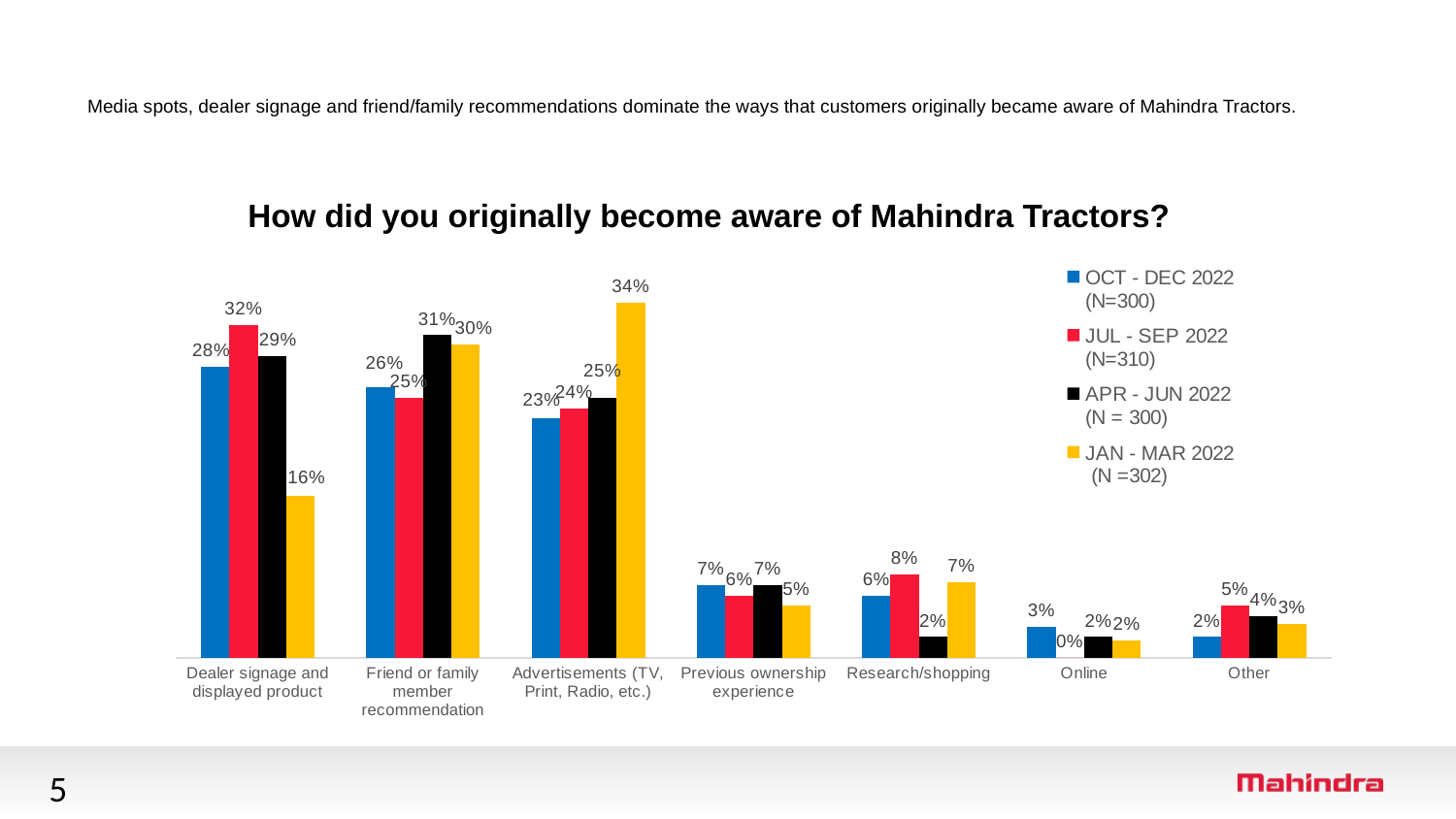

# Media spots, dealer signage and friend/family recommendations dominate the ways that customers originally became aware of Mahindra Tractors.
How did you originally become aware of Mahindra Tractors?

### Chart

| Category | OCT - DEC 2022
(N=300) | JUL - SEP 2022
(N=310) | APR - JUN 2022
(N = 300) | JAN - MAR 2022
 (N =302) |
|---|---|---|---|---|
| Dealer signage and displayed product | 0.28 | 0.32 | 0.29 | 0.156 |
| Friend or family member recommendation | 0.26 | 0.25 | 0.31 | 0.301 |
| Advertisements (TV, Print, Radio, etc.) | 0.23 | 0.24 | 0.25 | 0.341 |
| Previous ownership experience | 0.07 | 0.06 | 0.07 | 0.05 |
| Research/shopping | 0.06 | 0.08 | 0.02 | 0.073 |
| Online | 0.03 | 0.0 | 0.02 | 0.017 |
| Other | 0.02 | 0.05 | 0.04 | 0.033 |
5